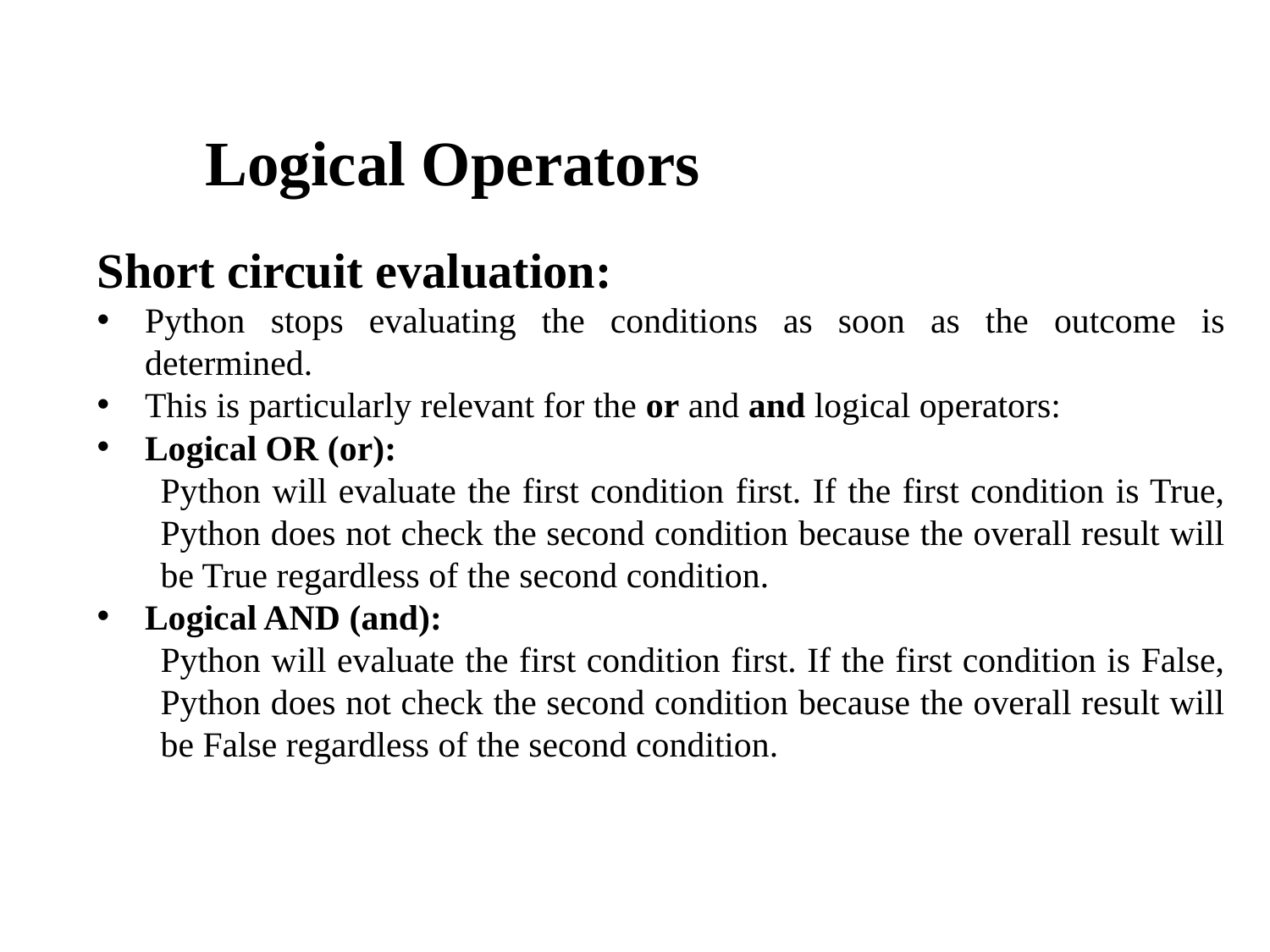

Logical Operators
Short circuit evaluation:
Python stops evaluating the conditions as soon as the outcome is determined.
This is particularly relevant for the or and and logical operators:
Logical OR (or):
Python will evaluate the first condition first. If the first condition is True, Python does not check the second condition because the overall result will be True regardless of the second condition.
Logical AND (and):
Python will evaluate the first condition first. If the first condition is False, Python does not check the second condition because the overall result will be False regardless of the second condition.